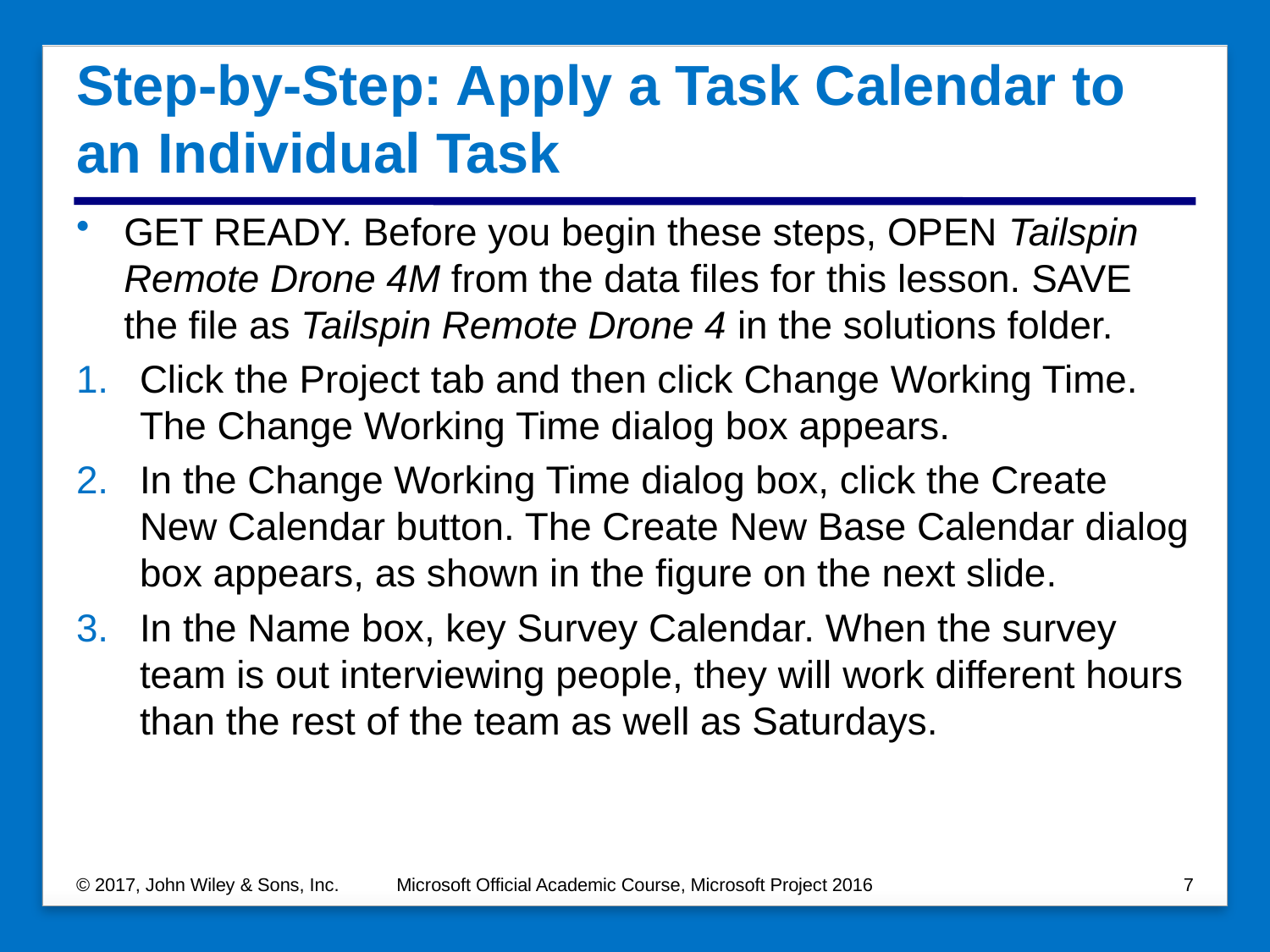

# Step-by-Step: Apply a Task Calendar to an Individual Task
GET READY. Before you begin these steps, OPEN Tailspin Remote Drone 4M from the data files for this lesson. SAVE the file as Tailspin Remote Drone 4 in the solutions folder.
Click the Project tab and then click Change Working Time. The Change Working Time dialog box appears.
In the Change Working Time dialog box, click the Create New Calendar button. The Create New Base Calendar dialog box appears, as shown in the figure on the next slide.
In the Name box, key Survey Calendar. When the survey team is out interviewing people, they will work different hours than the rest of the team as well as Saturdays.
© 2017, John Wiley & Sons, Inc.
Microsoft Official Academic Course, Microsoft Project 2016
7